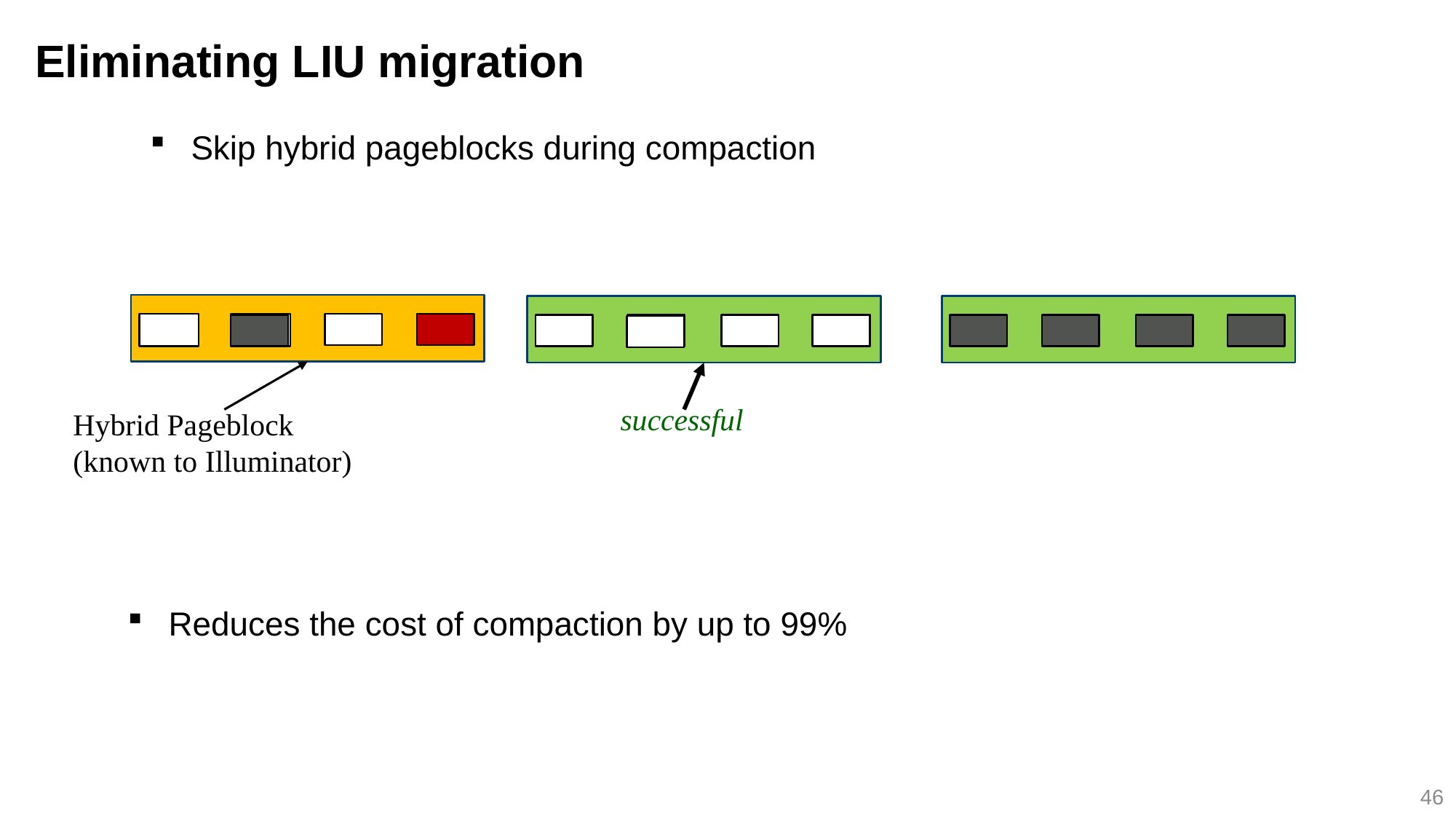

Eliminating LIU migration
Skip hybrid pageblocks during compaction

successful
Hybrid Pageblock
(known to Illuminator)
Reduces the cost of compaction by up to 99%
46